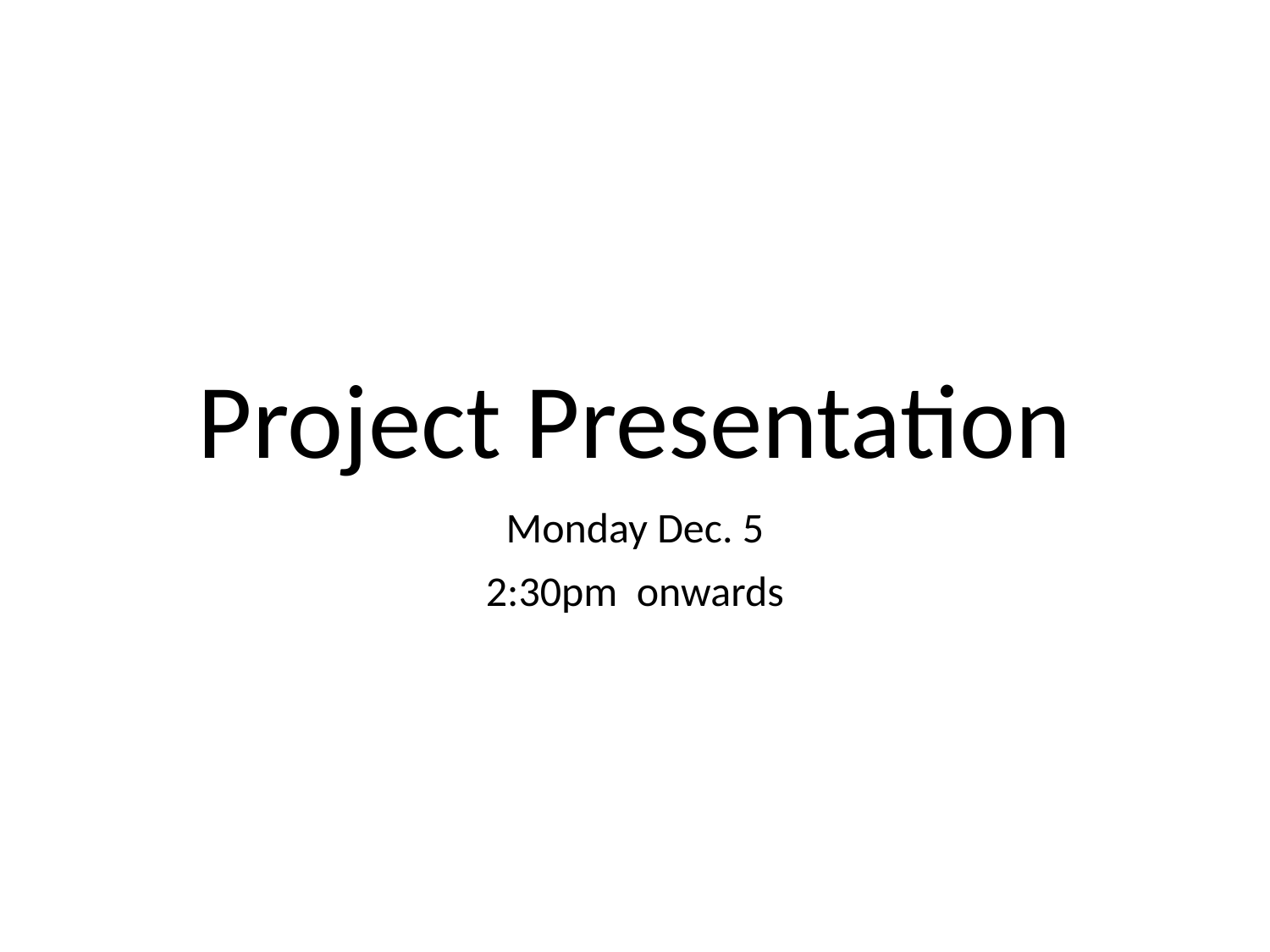

# Project Presentation
Monday Dec. 5
2:30pm  onwards